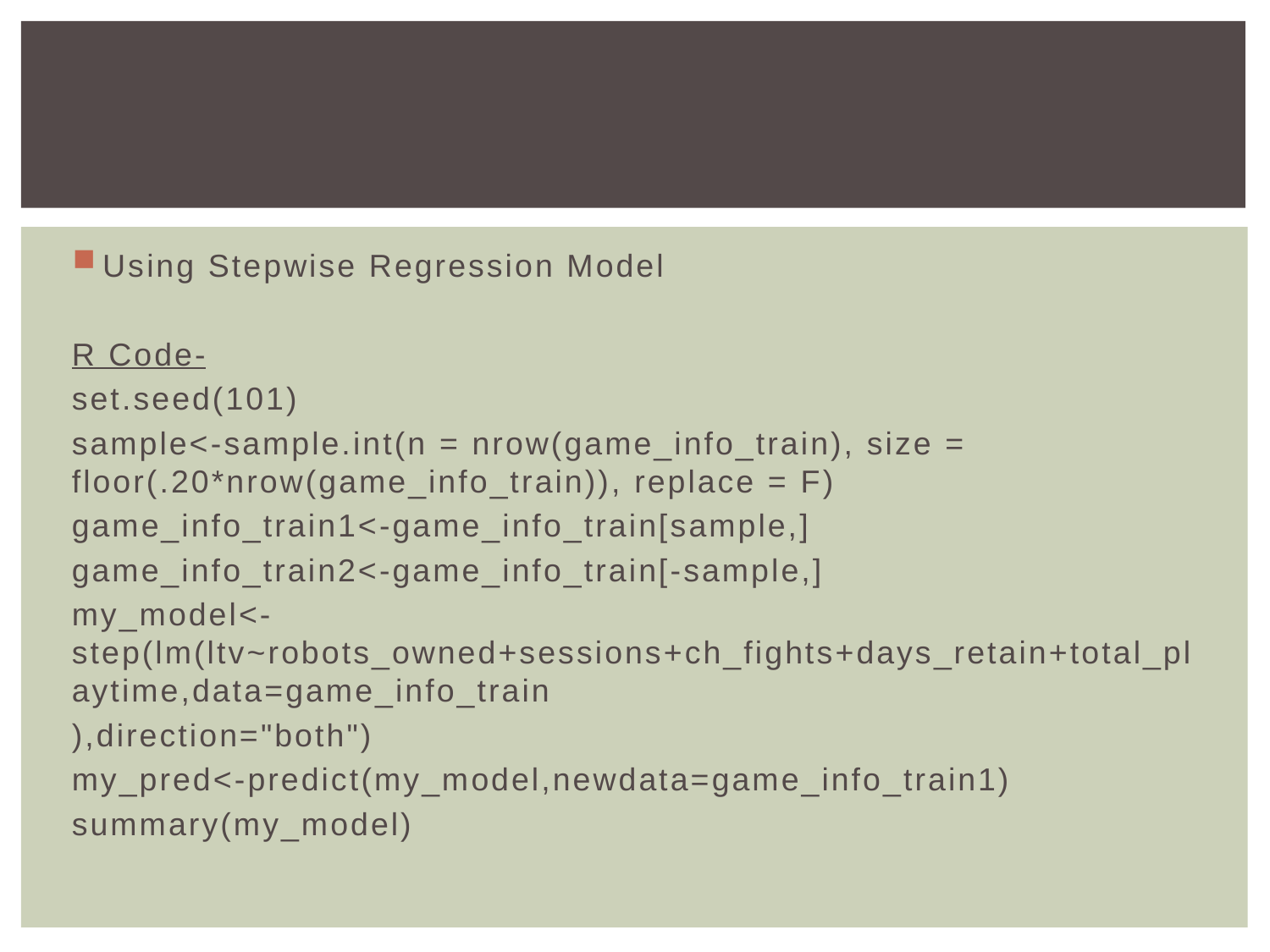

#
Using Stepwise Regression Model

R Code-
set.seed(101)
sample<-sample.int(n = nrow(game_info_train), size = floor(.20*nrow(game_info_train)), replace = F)
game_info_train1<-game_info_train[sample,]
game_info_train2<-game_info_train[-sample,]
my_model<-step(lm(ltv~robots_owned+sessions+ch_fights+days_retain+total_playtime,data=game_info_train
),direction="both")
my_pred<-predict(my_model,newdata=game_info_train1)
summary(my_model)